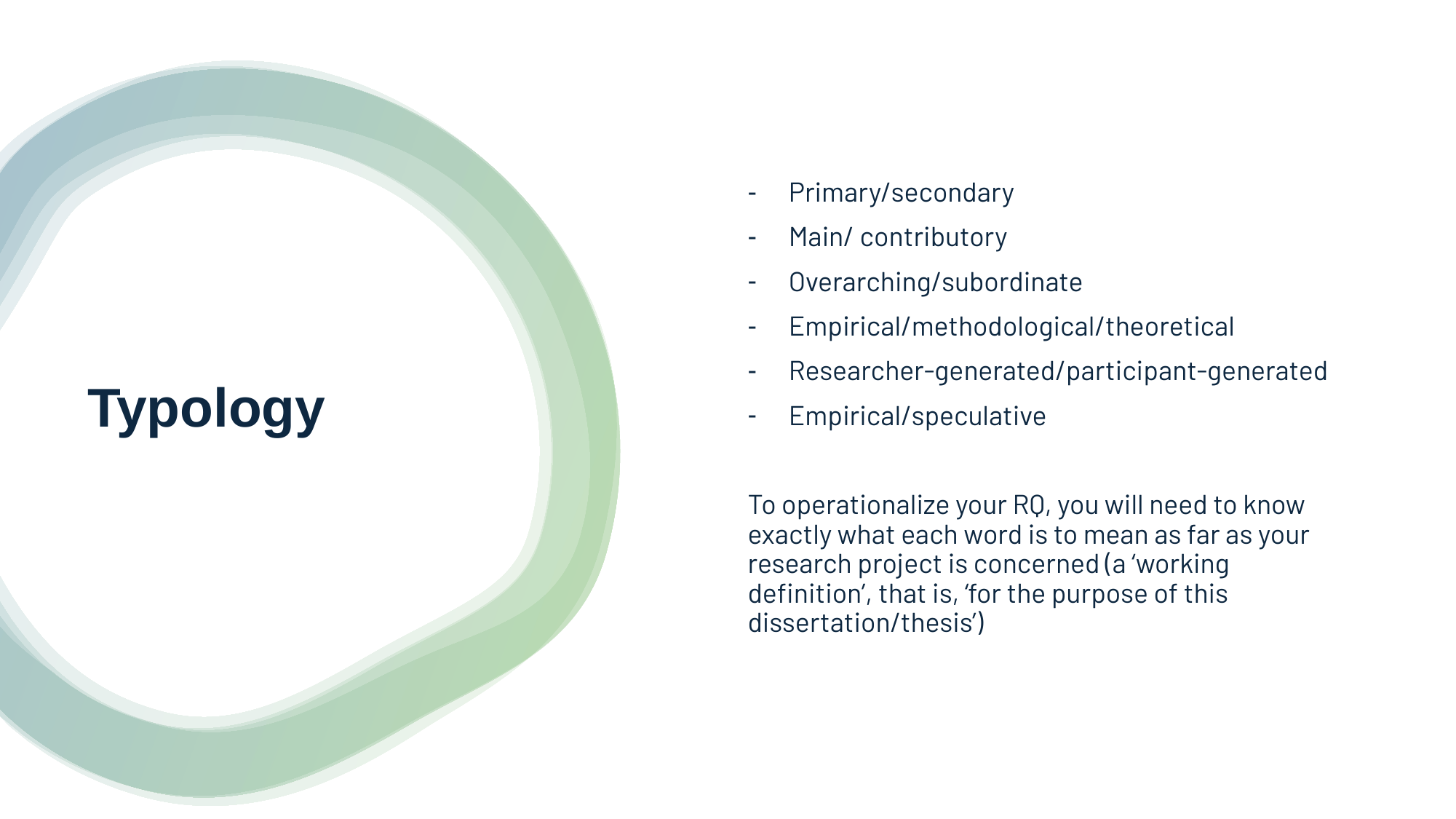

Primary/secondary
Main/ contributory
Overarching/subordinate
Empirical/methodological/theoretical
Researcher-generated/participant-generated
Empirical/speculative

To operationalize your RQ, you will need to know exactly what each word is to mean as far as your research project is concerned (a ‘working definition’, that is, ‘for the purpose of this dissertation/thesis’)
# Typology